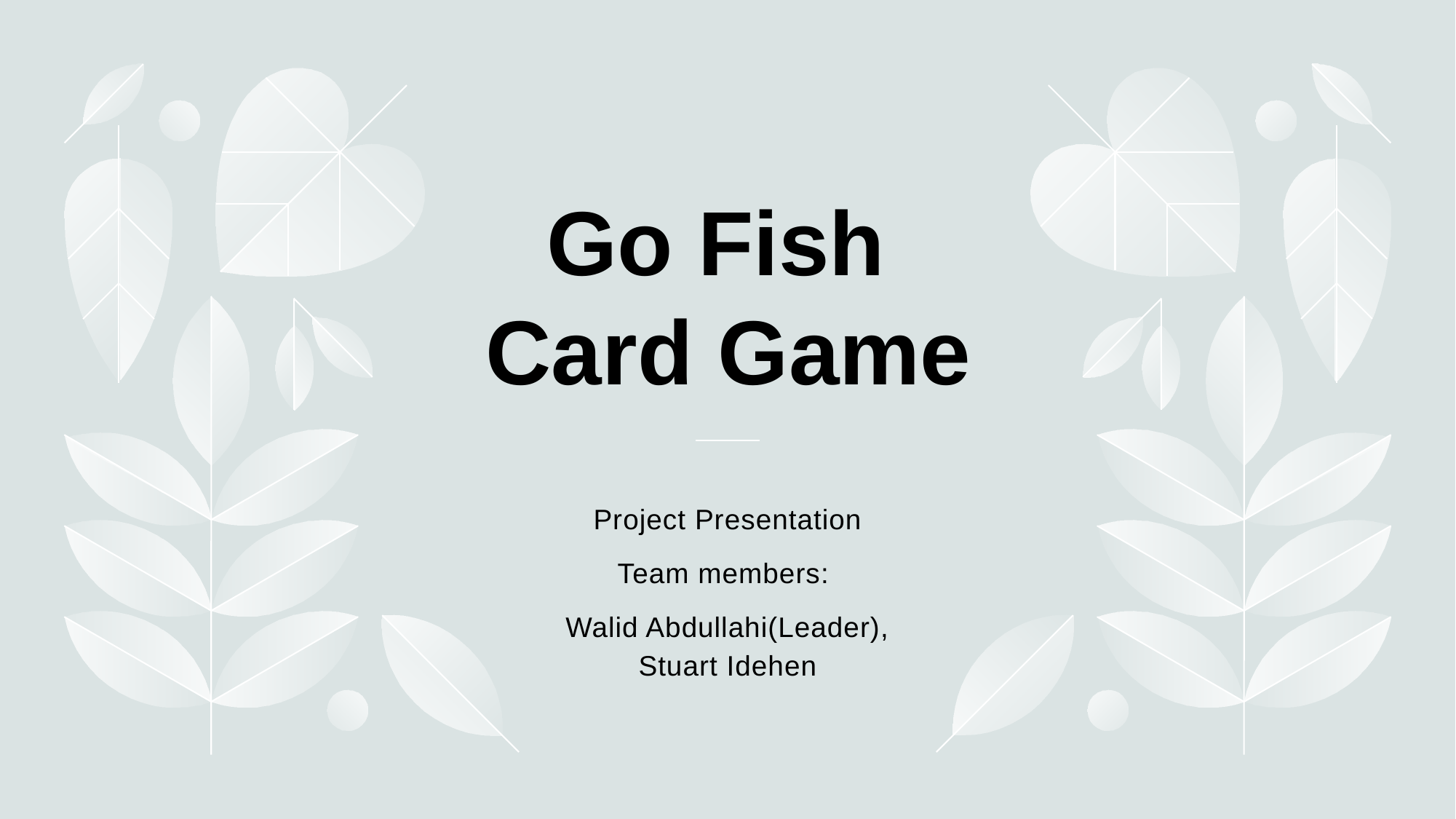

# Go Fish Card Game
Project Presentation
Team members:
Walid Abdullahi(Leader), Stuart Idehen